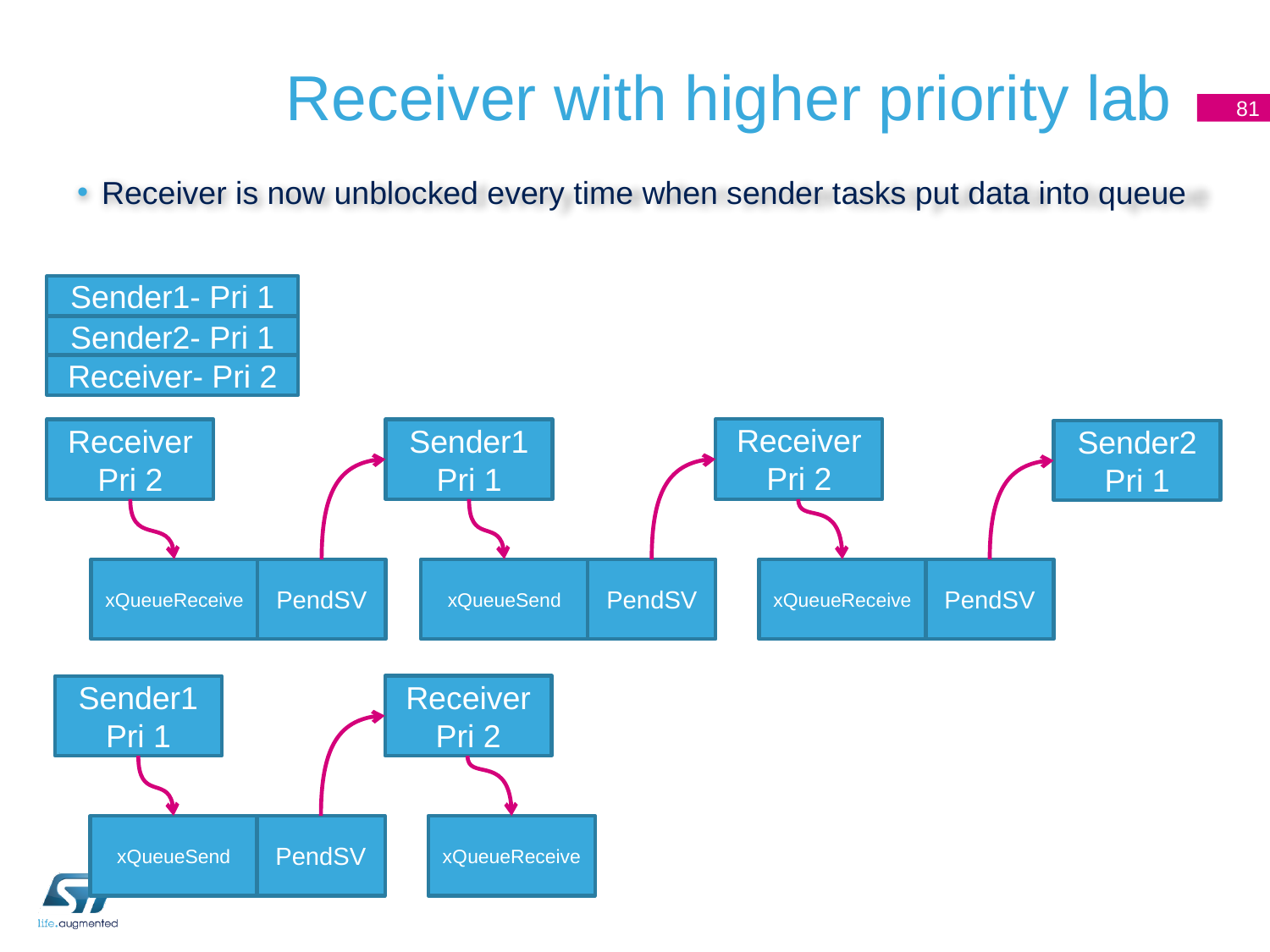

# Receiver with higher priority lab
81
Receiver is now unblocked every time when sender tasks put data into queue
Sender1- Pri 1
Sender2- Pri 1
Receiver- Pri 2
Receiver Pri 2
Receiver Pri 2
Sender1 Pri 1
Sender2 Pri 1
xQueueReceive
PendSV
xQueueSend
PendSV
xQueueReceive
PendSV
Receiver Pri 2
Sender1 Pri 1
xQueueSend
PendSV
xQueueReceive